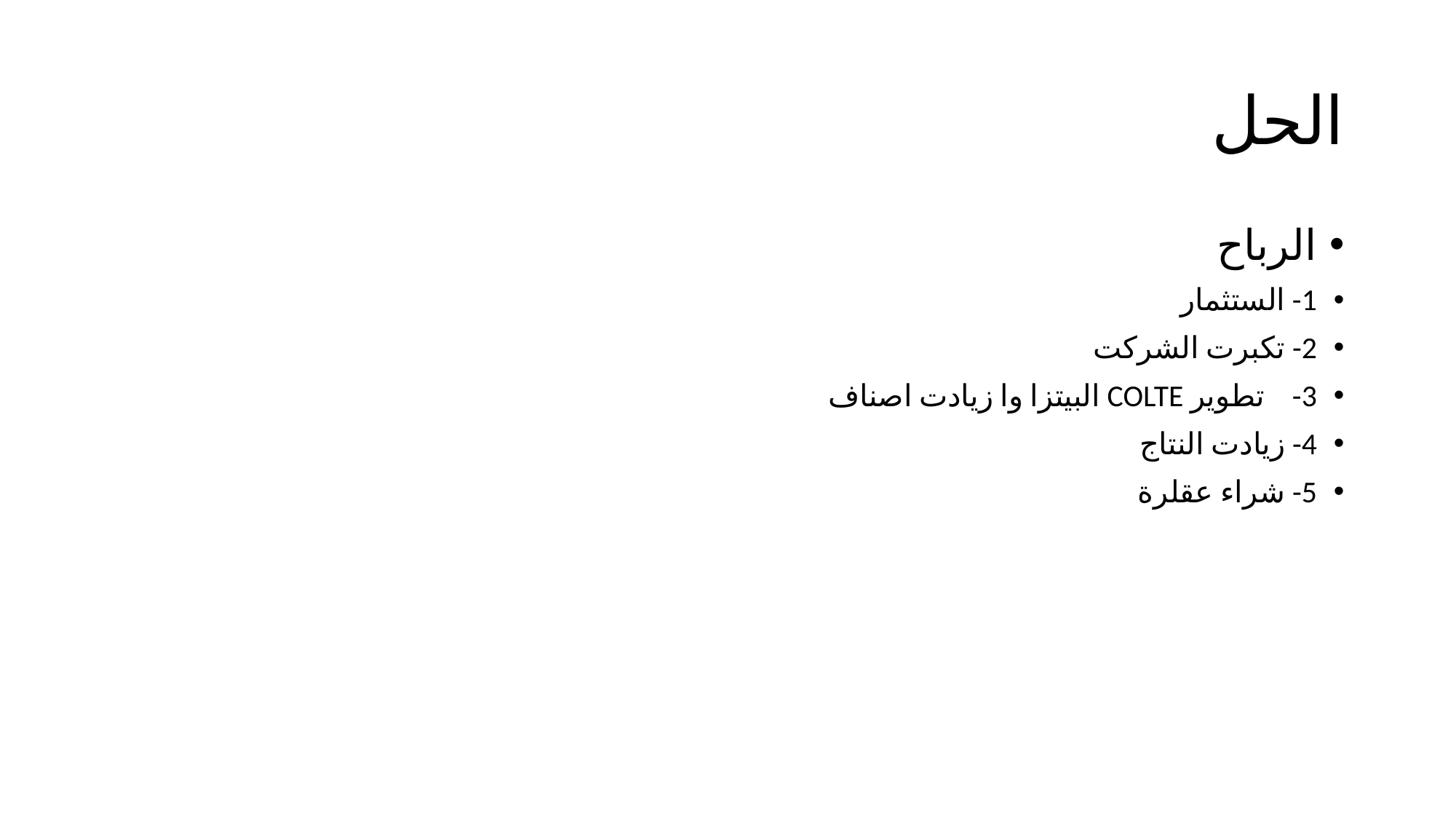

# الحل
الرباح
1- الستثمار
2- تكبرت الشركت
3-    تطوير COLTE البيتزا وا زيادت اصناف
4- زيادت النتاج
5- شراء عقلرة